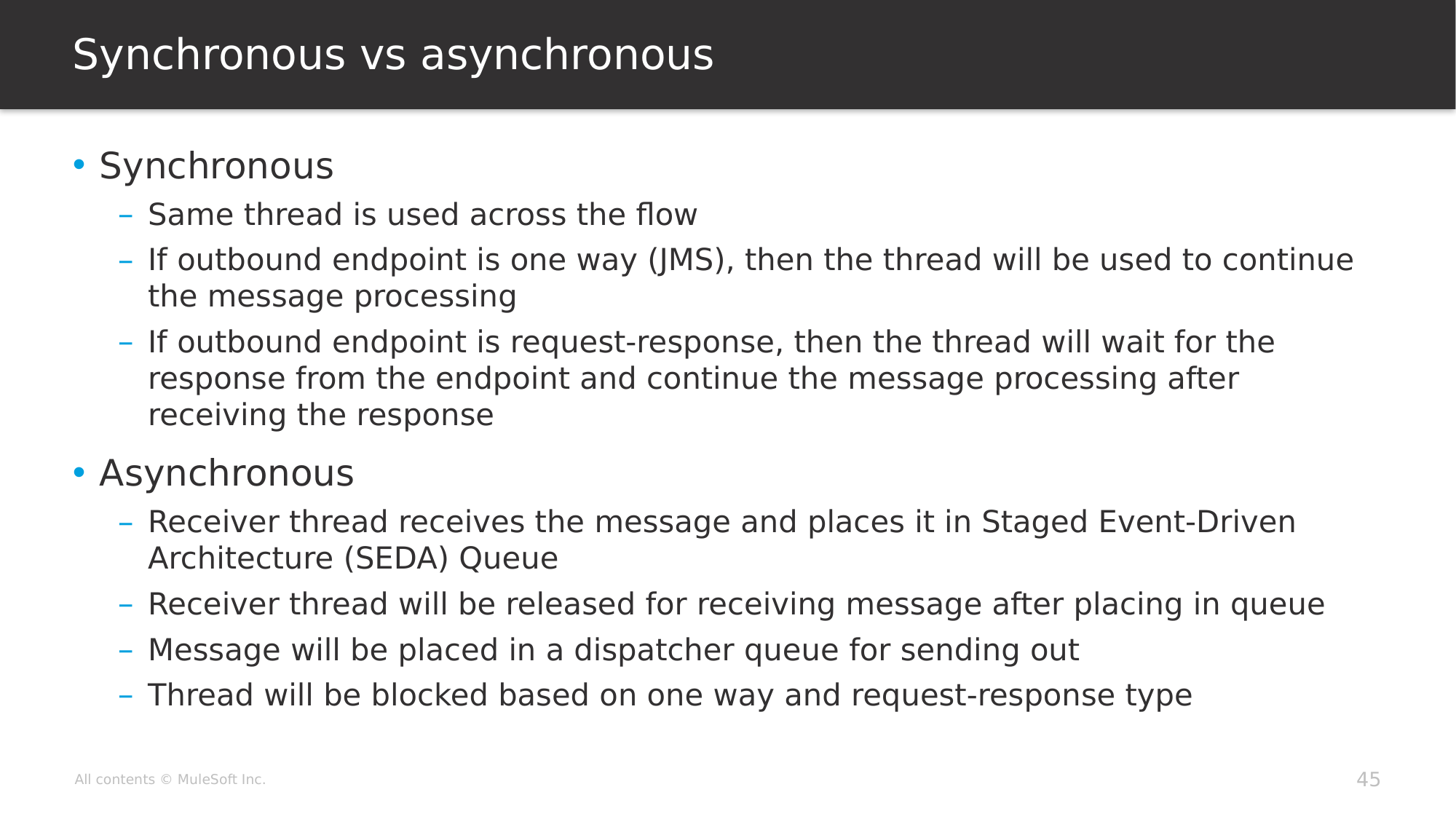

# Synchronous vs asynchronous
Synchronous
Same thread is used across the flow
If outbound endpoint is one way (JMS), then the thread will be used to continue the message processing
If outbound endpoint is request-response, then the thread will wait for the response from the endpoint and continue the message processing after receiving the response
Asynchronous
Receiver thread receives the message and places it in Staged Event-Driven Architecture (SEDA) Queue
Receiver thread will be released for receiving message after placing in queue
Message will be placed in a dispatcher queue for sending out
Thread will be blocked based on one way and request-response type

45